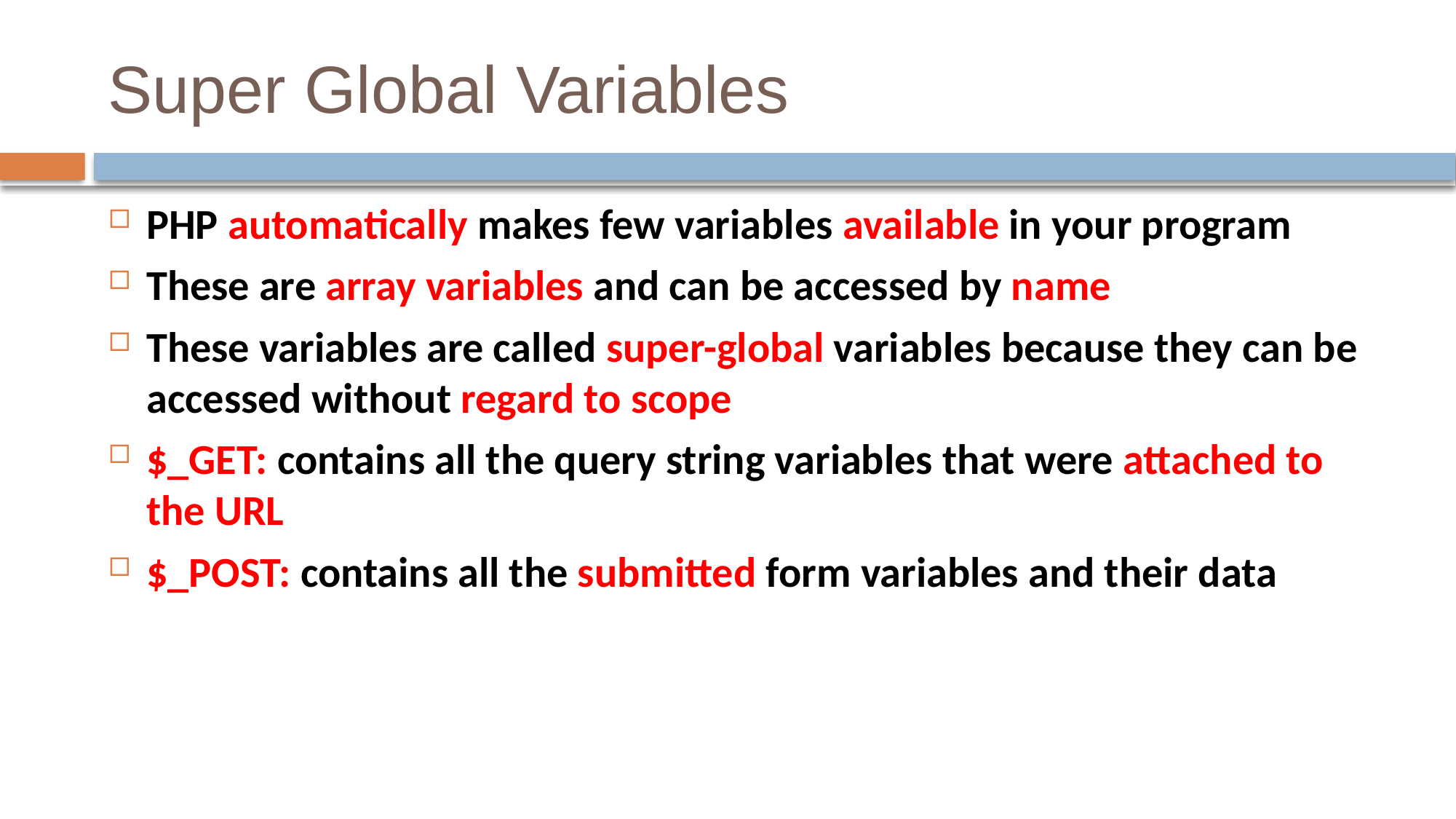

# Super Global Variables
PHP automatically makes few variables available in your program
These are array variables and can be accessed by name
These variables are called super-global variables because they can be accessed without regard to scope
$_GET: contains all the query string variables that were attached to the URL
$_POST: contains all the submitted form variables and their data